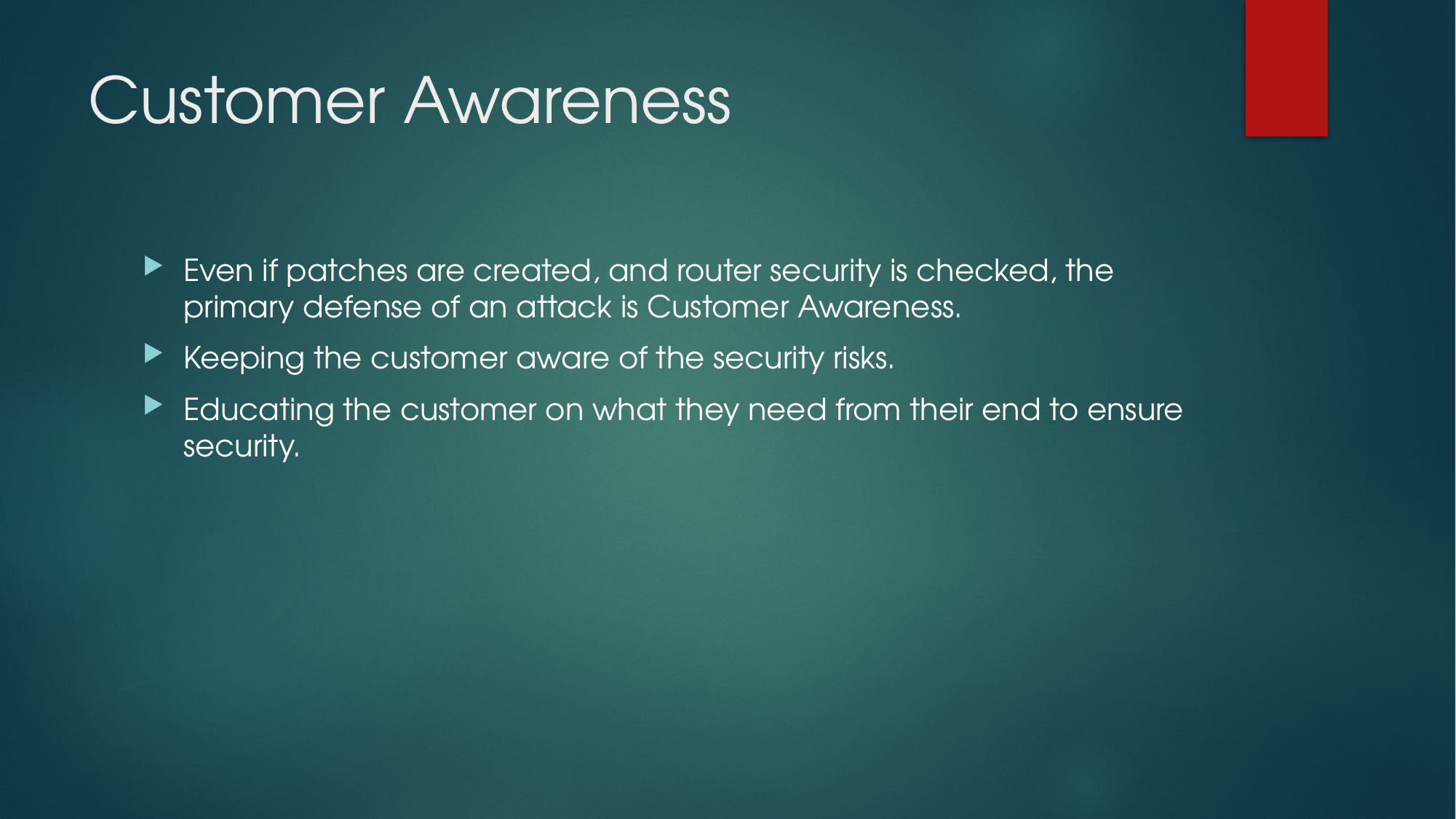

# Customer Awareness
Even if patches are created, and router security is checked, the primary defense of an attack is Customer Awareness.
Keeping the customer aware of the security risks.
Educating the customer on what they need from their end to ensure security.